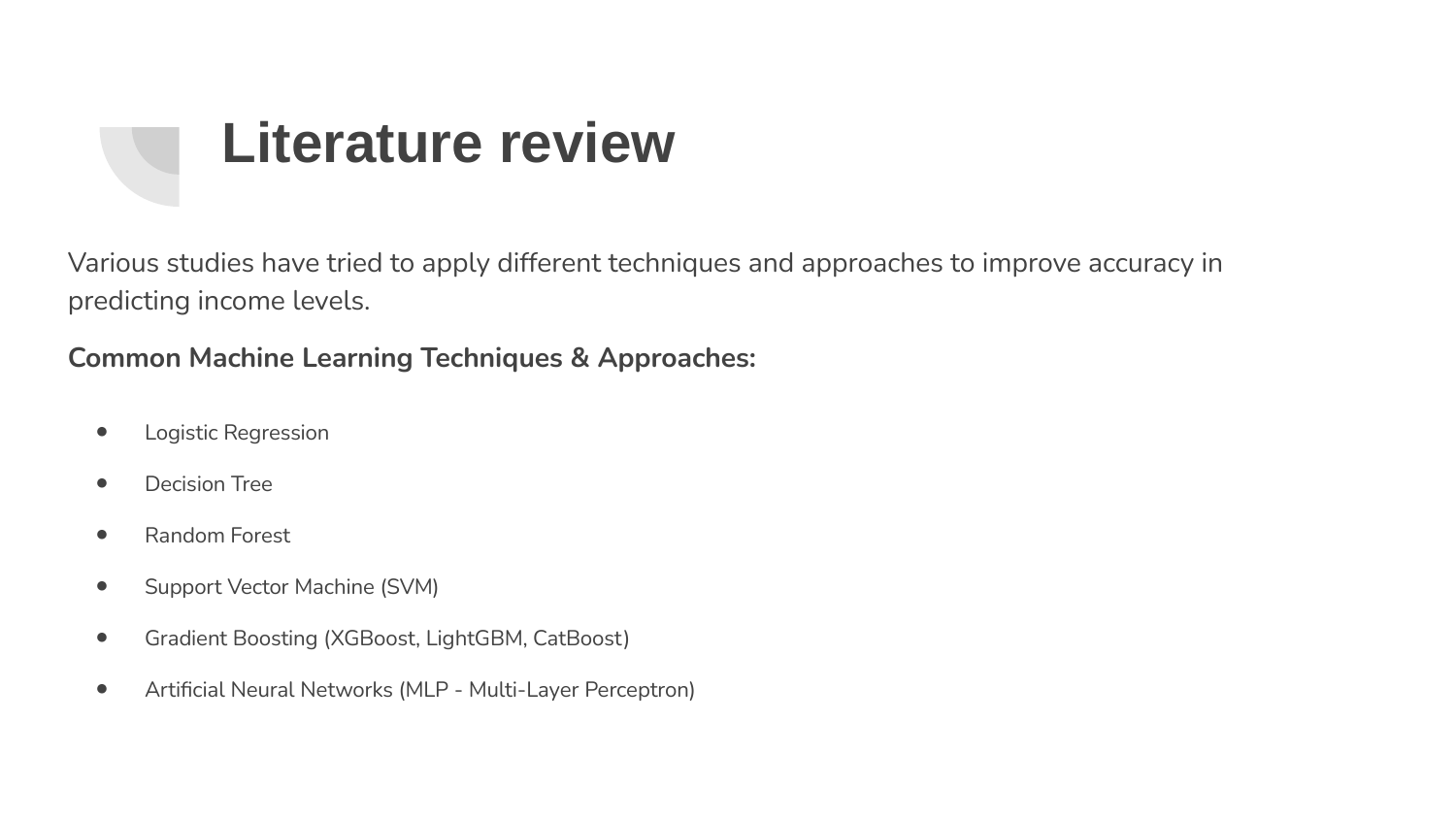

# Literature review
Various studies have tried to apply different techniques and approaches to improve accuracy in predicting income levels.
Common Machine Learning Techniques & Approaches:
Logistic Regression
Decision Tree
Random Forest
Support Vector Machine (SVM)
Gradient Boosting (XGBoost, LightGBM, CatBoost)
Artificial Neural Networks (MLP - Multi-Layer Perceptron)